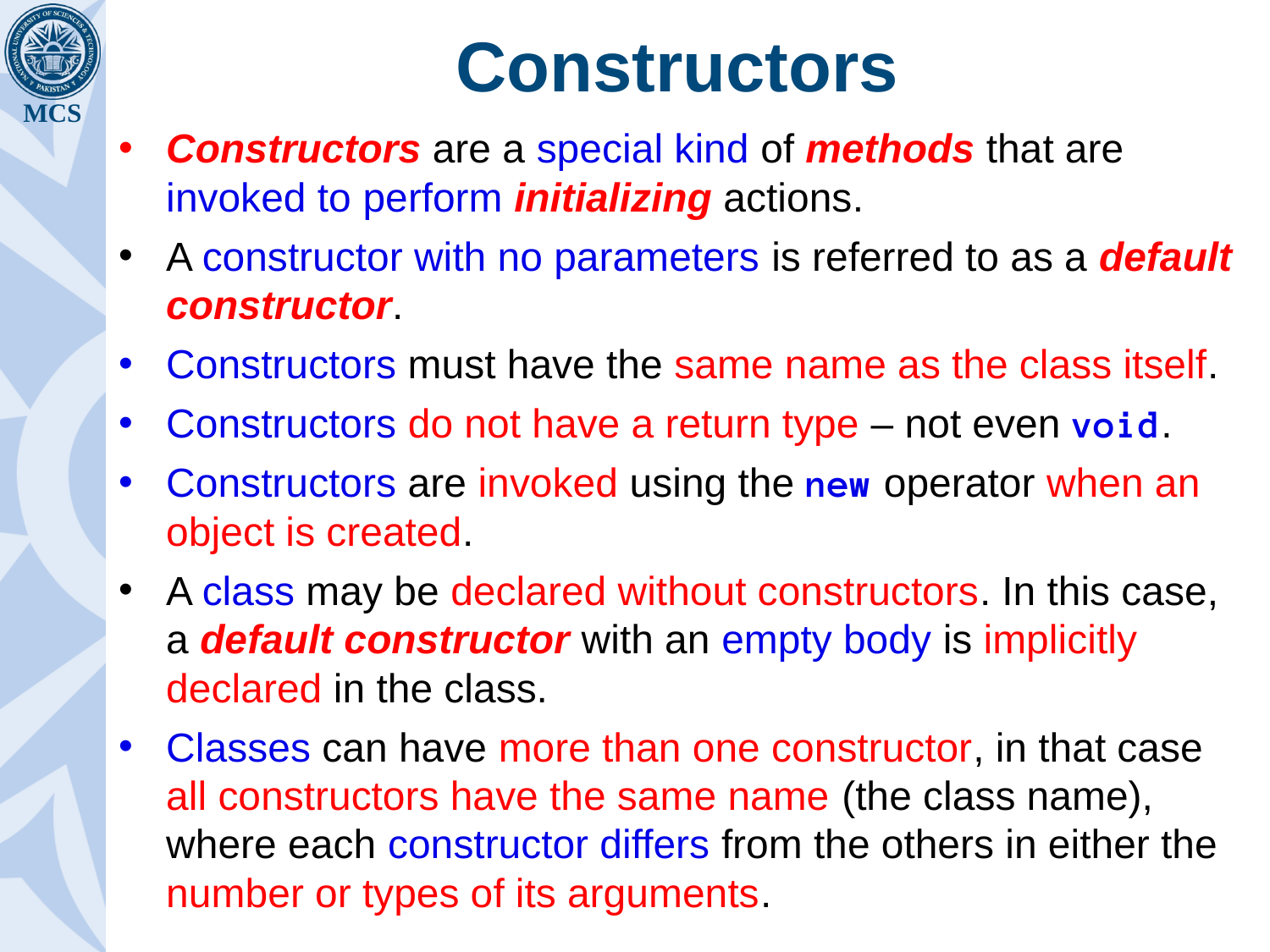

# Constructors
Constructors are a special kind of methods that are invoked to perform initializing actions.
A constructor with no parameters is referred to as a default constructor.
Constructors must have the same name as the class itself.
Constructors do not have a return type – not even void.
Constructors are invoked using the new operator when an object is created.
A class may be declared without constructors. In this case, a default constructor with an empty body is implicitly declared in the class.
Classes can have more than one constructor, in that case all constructors have the same name (the class name), where each constructor differs from the others in either the number or types of its arguments.